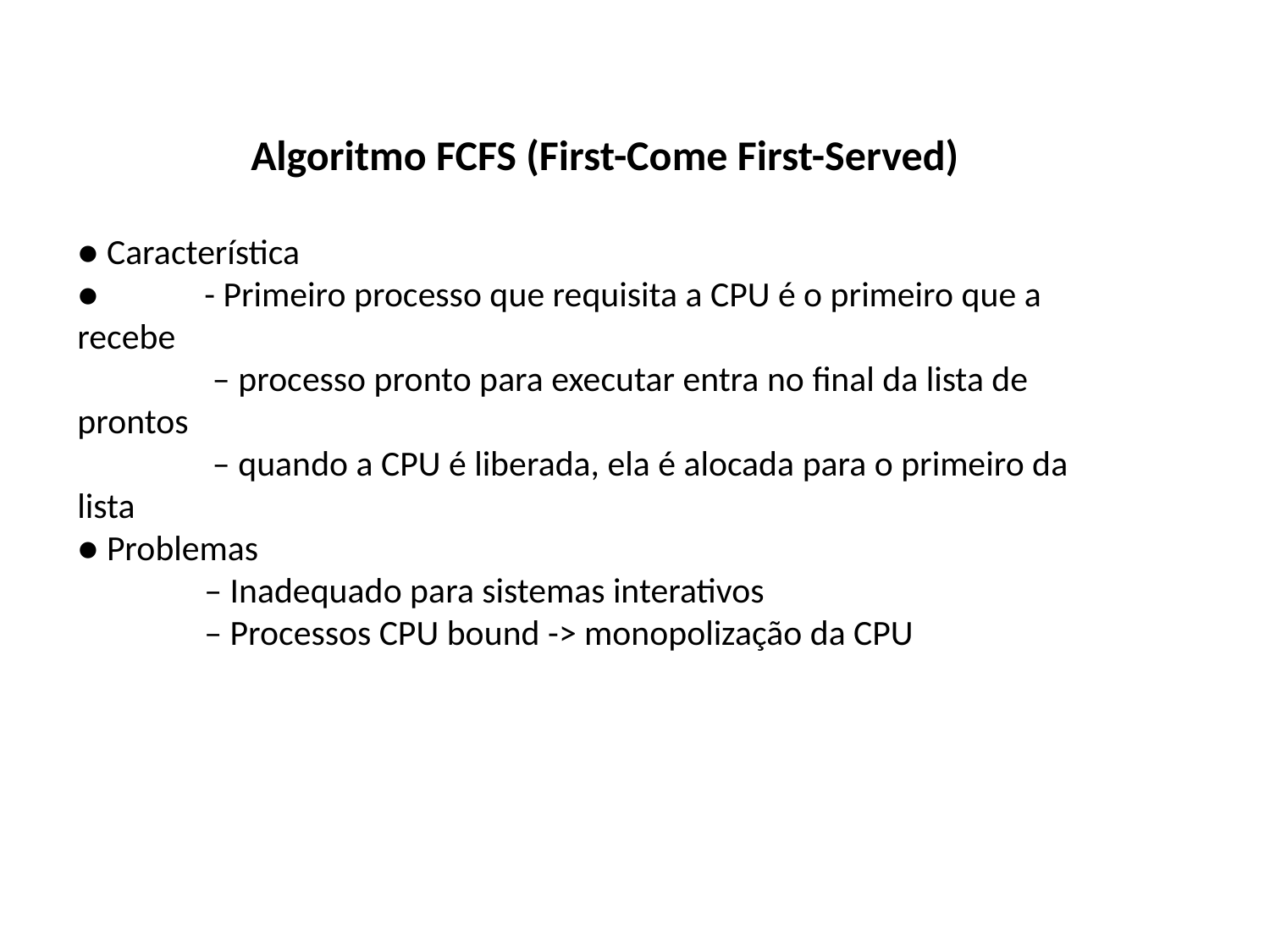

Algoritmo FCFS (First-Come First-Served)

● Característica
●	- Primeiro processo que requisita a CPU é o primeiro que a 	recebe
	 – processo pronto para executar entra no final da lista de 	prontos
	 – quando a CPU é liberada, ela é alocada para o primeiro da 	lista
● Problemas
	– Inadequado para sistemas interativos
	– Processos CPU bound -> monopolização da CPU